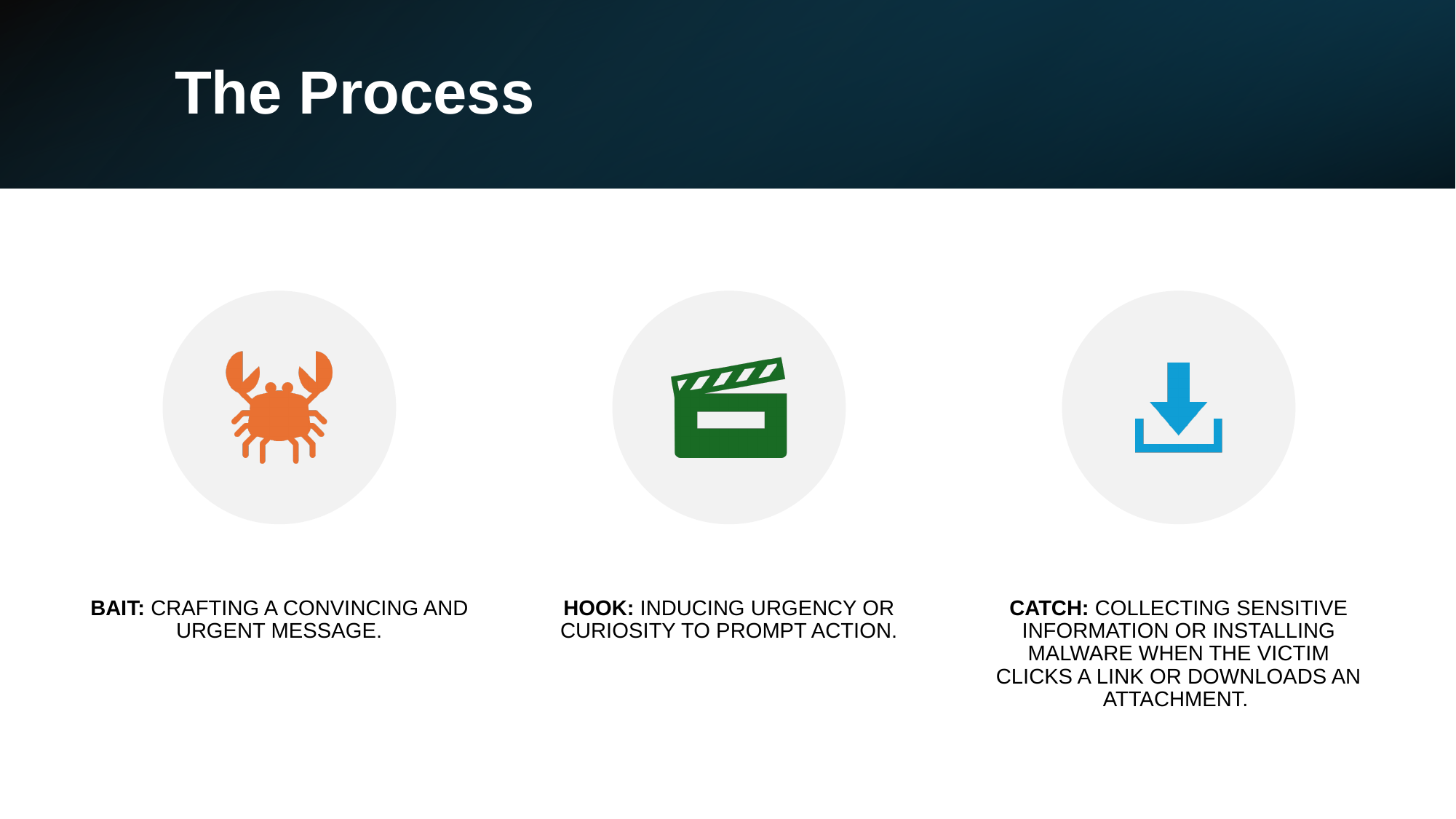

# The Process
Bait: Crafting a convincing and urgent message.
Hook: Inducing urgency or curiosity to prompt action.
Catch: Collecting sensitive information or installing malware when the victim clicks a link or downloads an attachment.